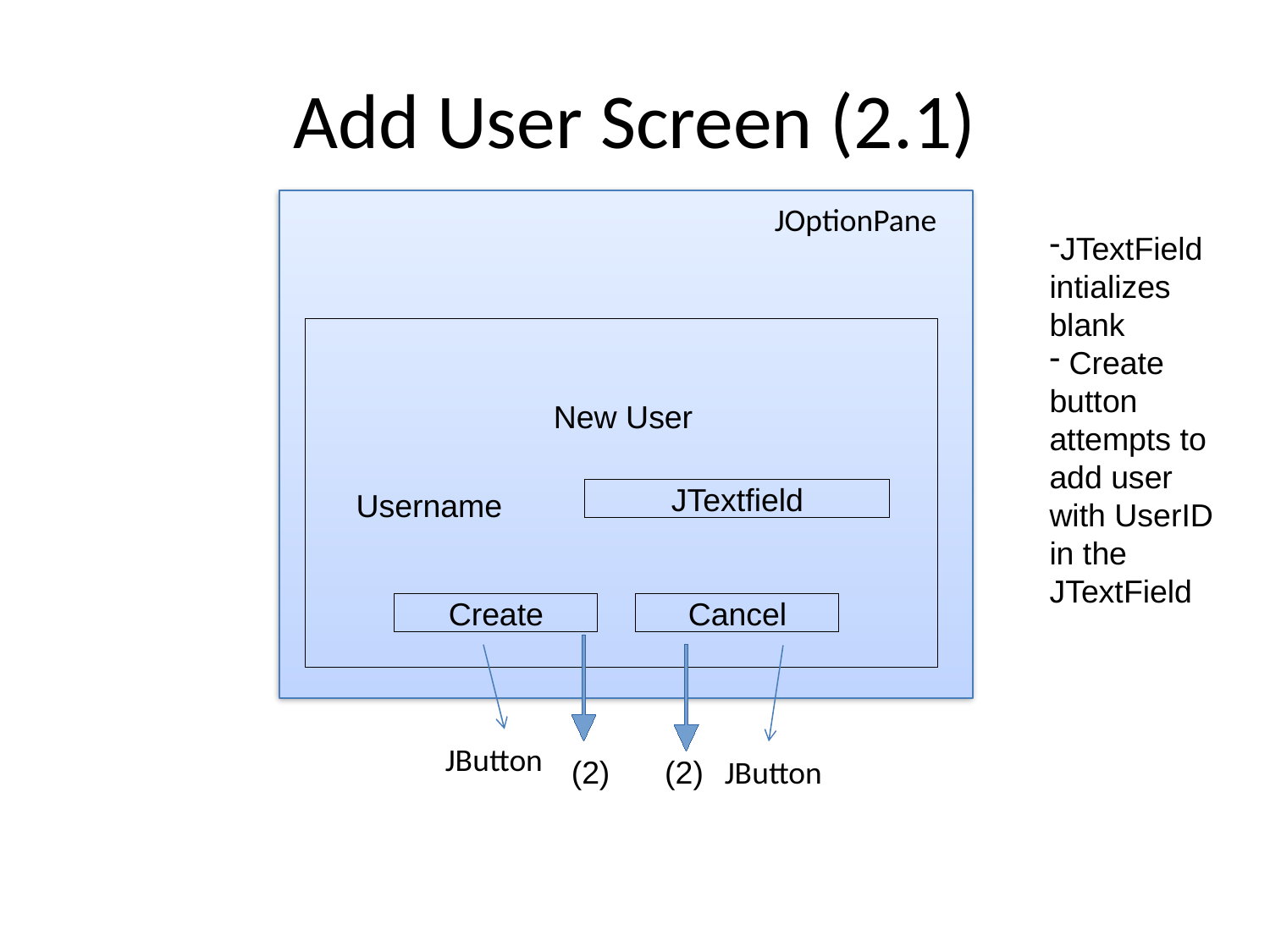

Add User Screen (2.1)

JOptionPane
JTextField intializes blank
 Create button attempts to add user with UserID in the JTextField

New User
Username
JTextfield
Create
Cancel

JButton
(2)
(2)
JButton